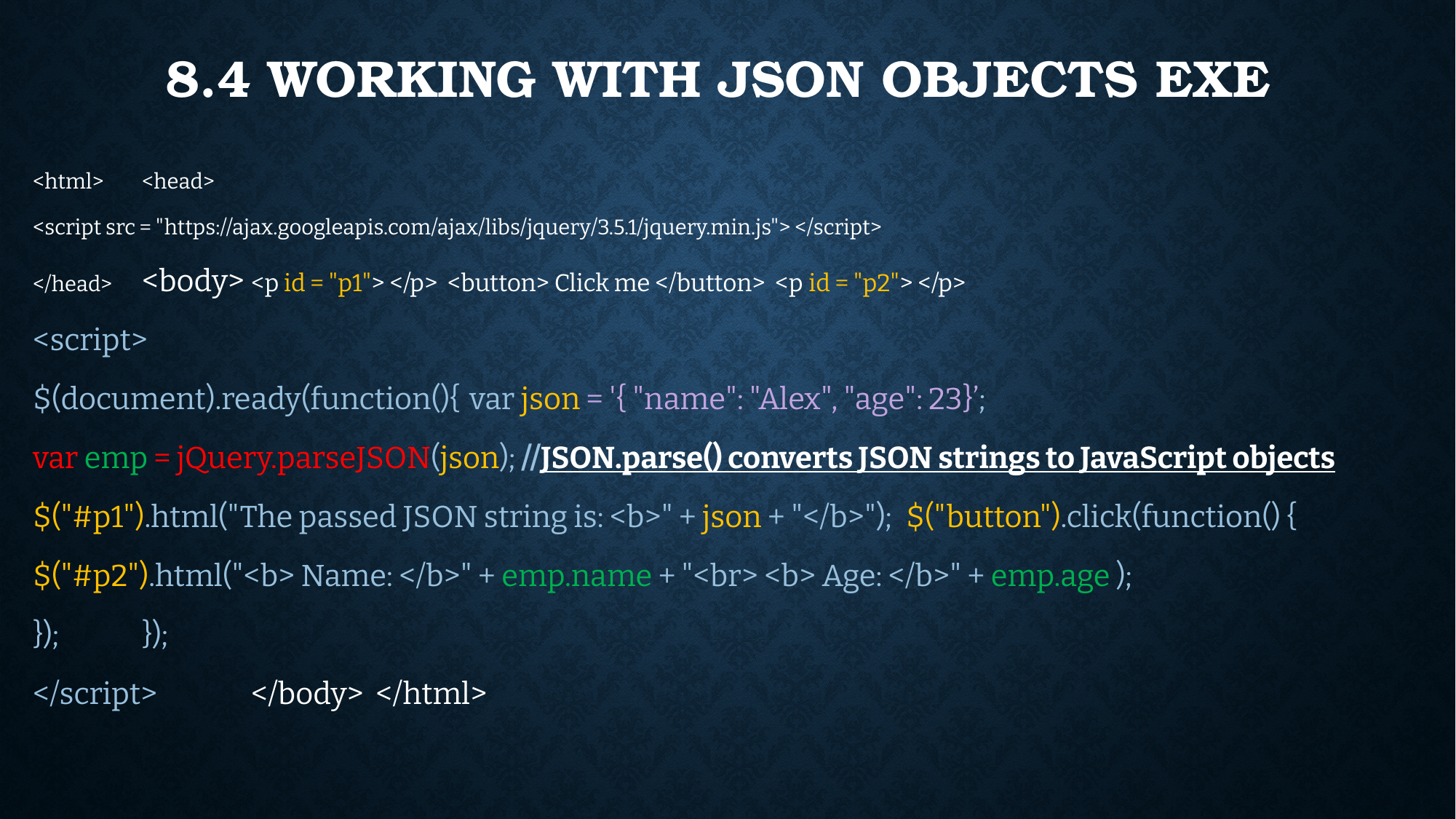

# 8.4 Working with JSON Objects exe
<html>	<head>
<script src = "https://ajax.googleapis.com/ajax/libs/jquery/3.5.1/jquery.min.js"> </script>
</head>	<body> 	<p id = "p1"> </p>  <button> Click me </button>  <p id = "p2"> </p>
<script>
$(document).ready(function(){	var json = '{ "name": "Alex", "age": 23}’;
var emp = jQuery.parseJSON(json); //JSON.parse() converts JSON strings to JavaScript objects
$("#p1").html("The passed JSON string is: <b>" + json + "</b>"); 	$("button").click(function() {
$("#p2").html("<b> Name: </b>" + emp.name + "<br> <b> Age: </b>" + emp.age );
});  	});
</script>	</body>  </html>